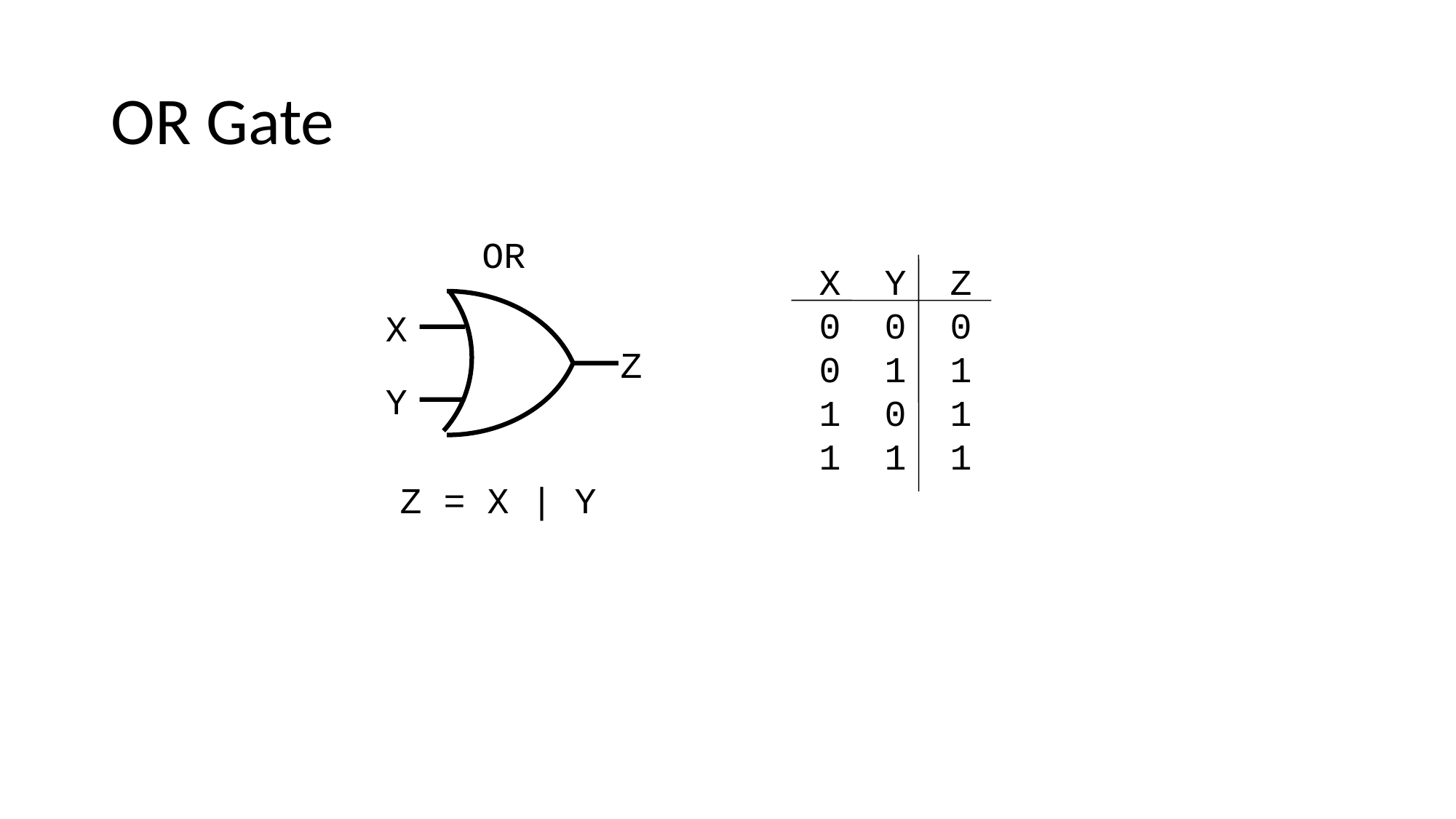

# OR Gate
OR
X  Y  Z
0  0  0
0  1  1
1  0  1
1  1  1

X

Z

Y

Z = X | Y